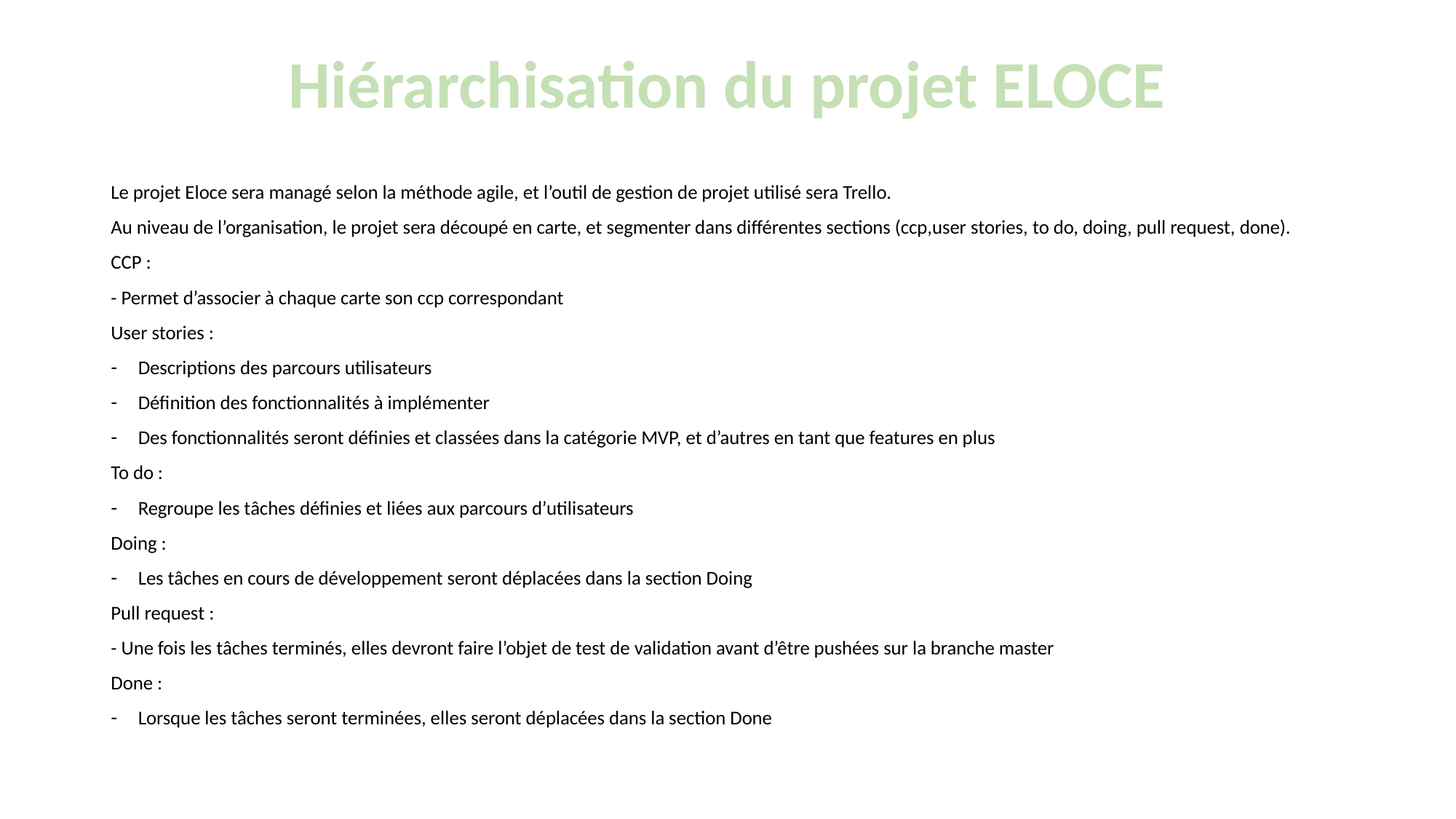

# Hiérarchisation du projet ELOCE
Le projet Eloce sera managé selon la méthode agile, et l’outil de gestion de projet utilisé sera Trello.
Au niveau de l’organisation, le projet sera découpé en carte, et segmenter dans différentes sections (ccp,user stories, to do, doing, pull request, done).
CCP :
- Permet d’associer à chaque carte son ccp correspondant
User stories :
Descriptions des parcours utilisateurs
Définition des fonctionnalités à implémenter
Des fonctionnalités seront définies et classées dans la catégorie MVP, et d’autres en tant que features en plus
To do :
Regroupe les tâches définies et liées aux parcours d’utilisateurs
Doing :
Les tâches en cours de développement seront déplacées dans la section Doing
Pull request :
- Une fois les tâches terminés, elles devront faire l’objet de test de validation avant d’être pushées sur la branche master
Done :
Lorsque les tâches seront terminées, elles seront déplacées dans la section Done